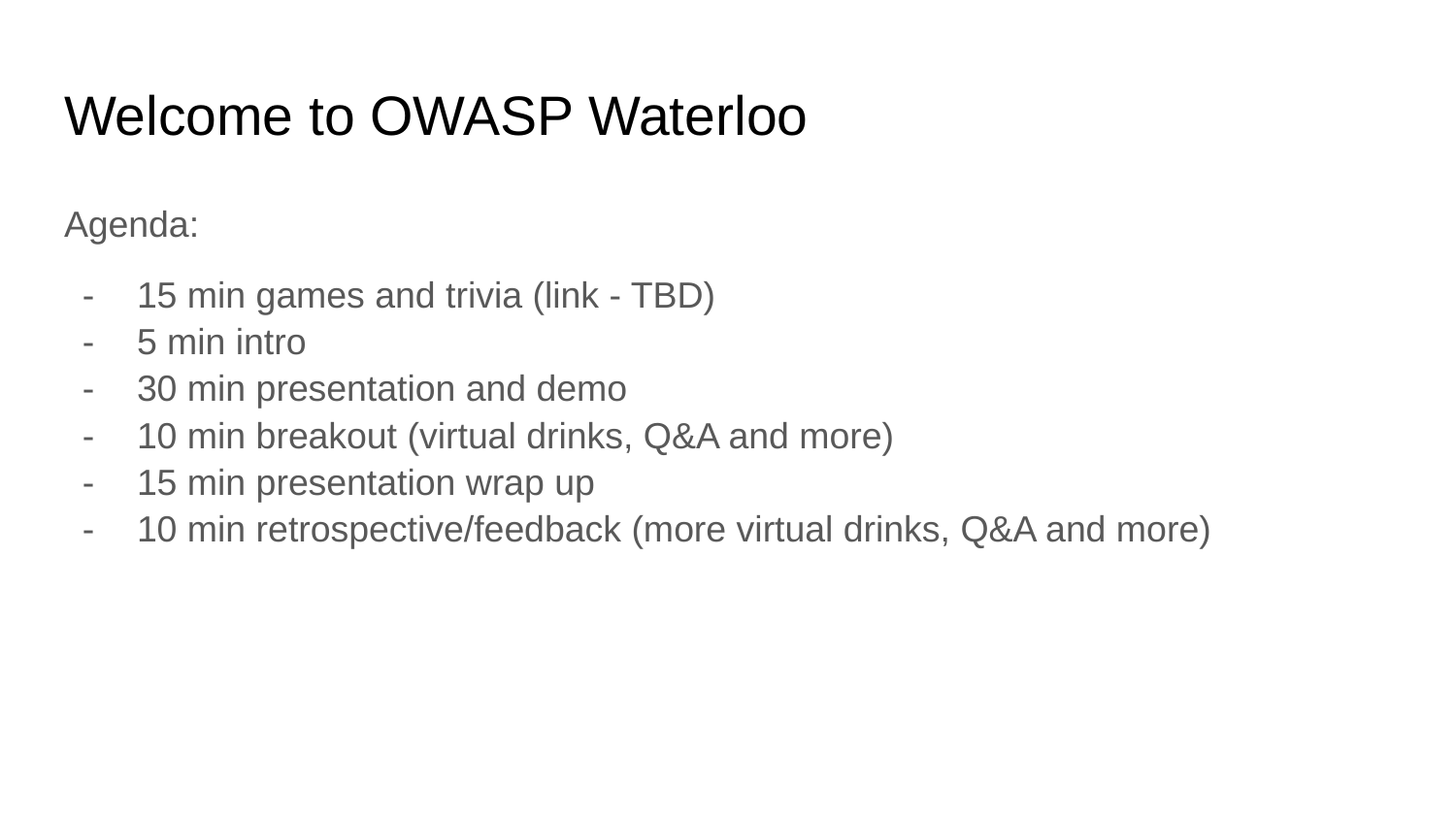

# Welcome to OWASP Waterloo
Agenda:
15 min games and trivia (link - TBD)
5 min intro
30 min presentation and demo
10 min breakout (virtual drinks, Q&A and more)
15 min presentation wrap up
10 min retrospective/feedback (more virtual drinks, Q&A and more)